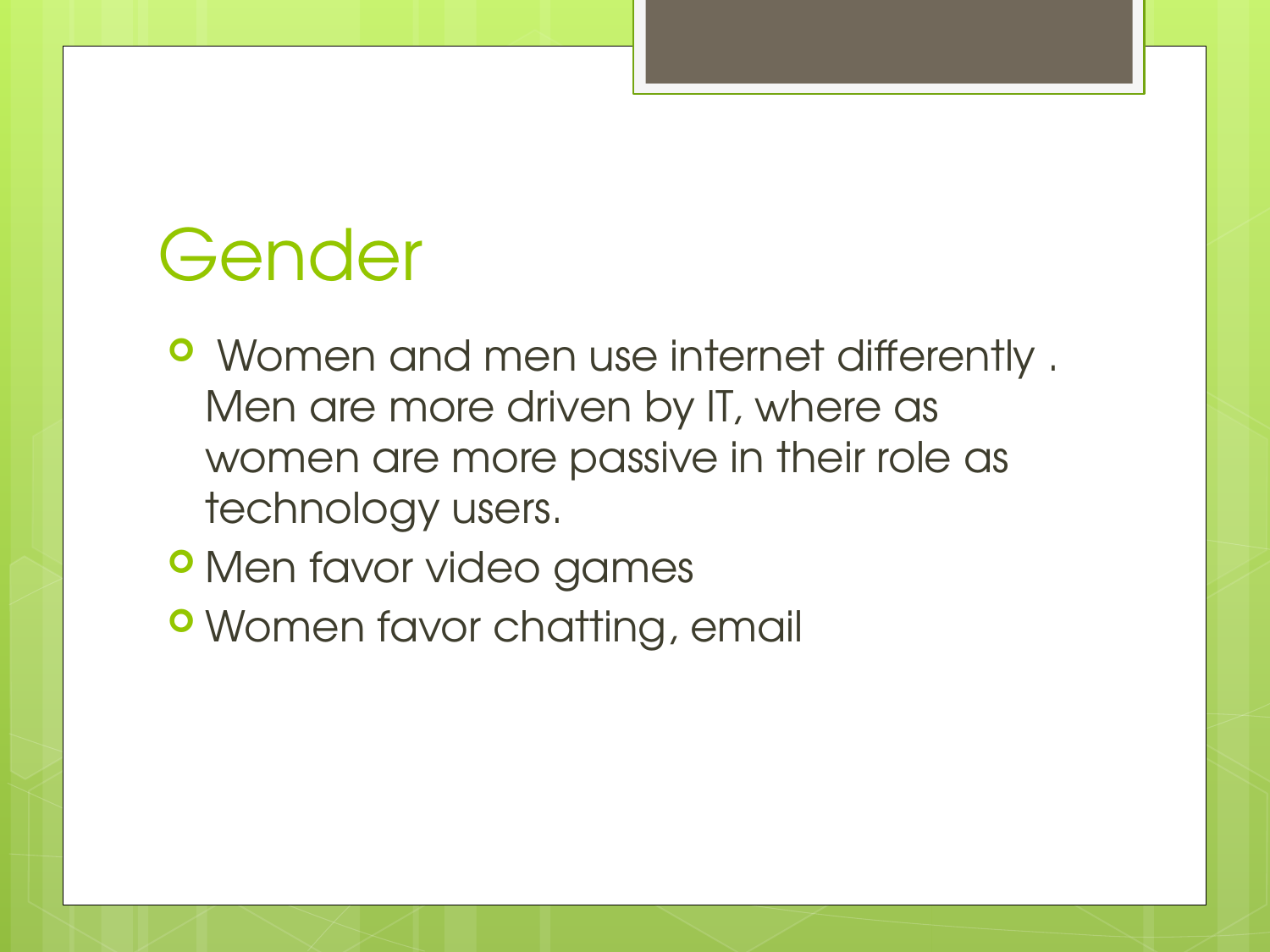

# Gender
 Women and men use internet differently . Men are more driven by IT, where as women are more passive in their role as technology users.
Men favor video games
Women favor chatting, email